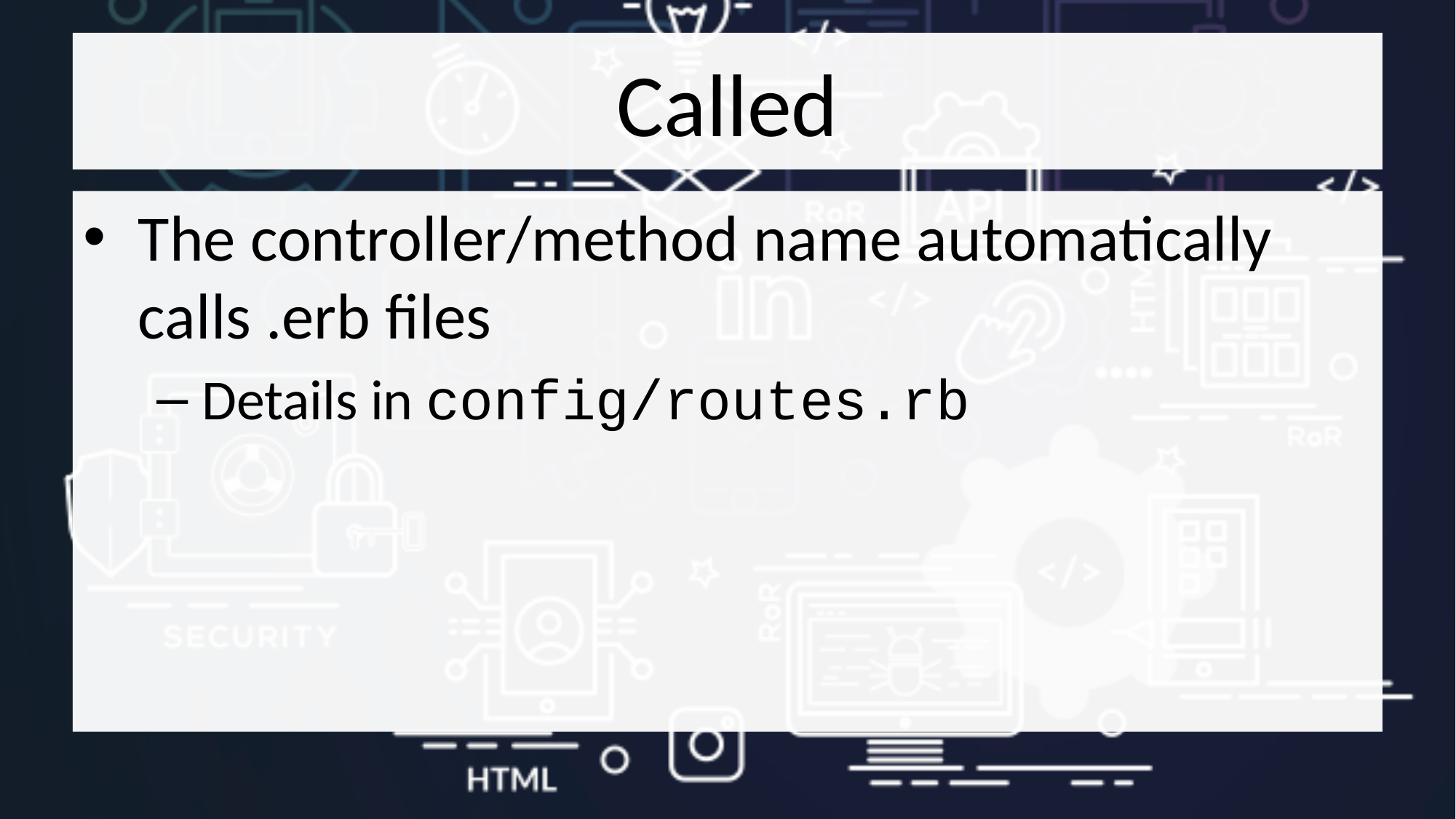

# Called
The controller/method name automatically calls .erb files
Details in config/routes.rb